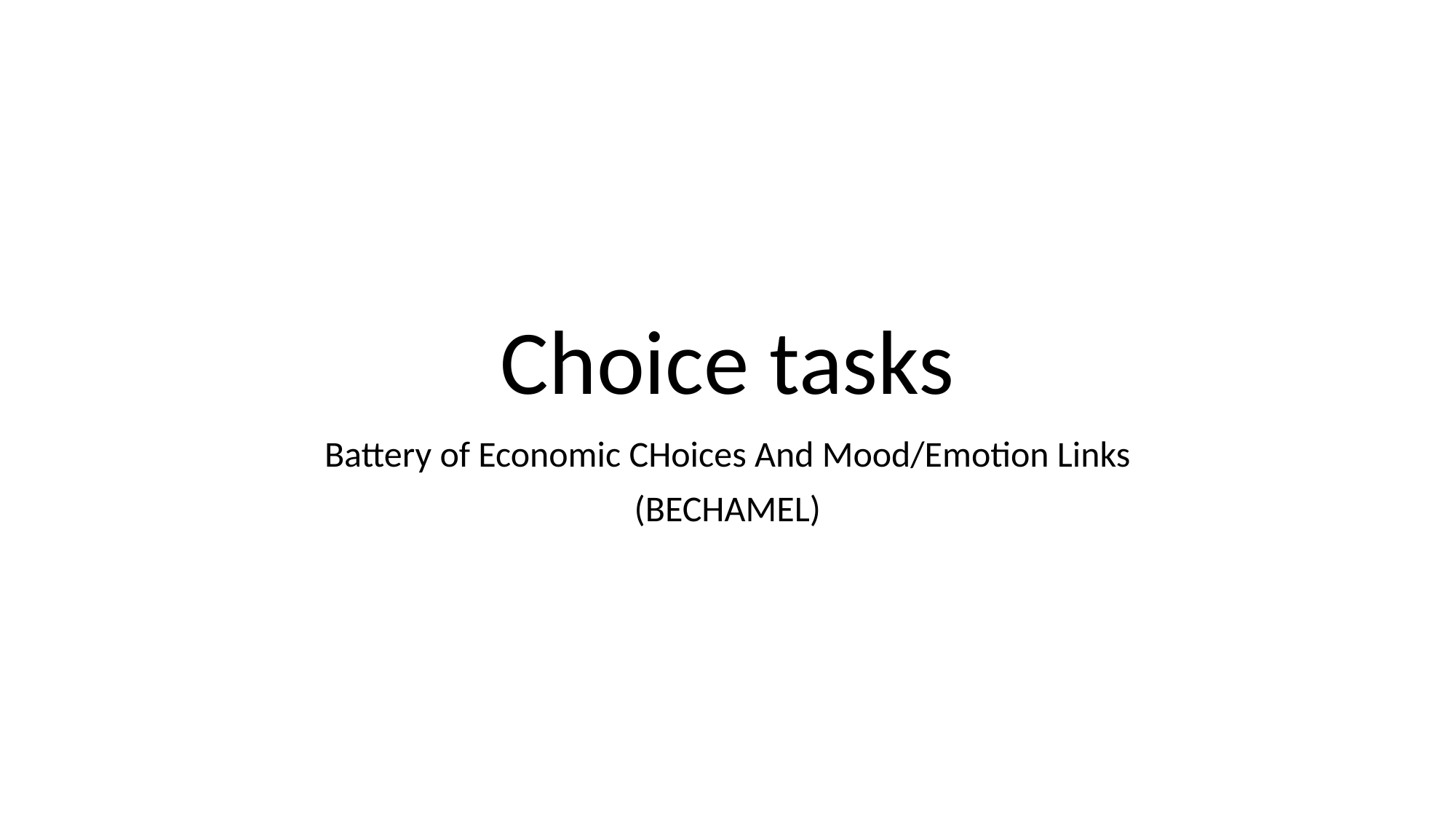

# Choice tasks
Battery of Economic CHoices And Mood/Emotion Links
(BECHAMEL)